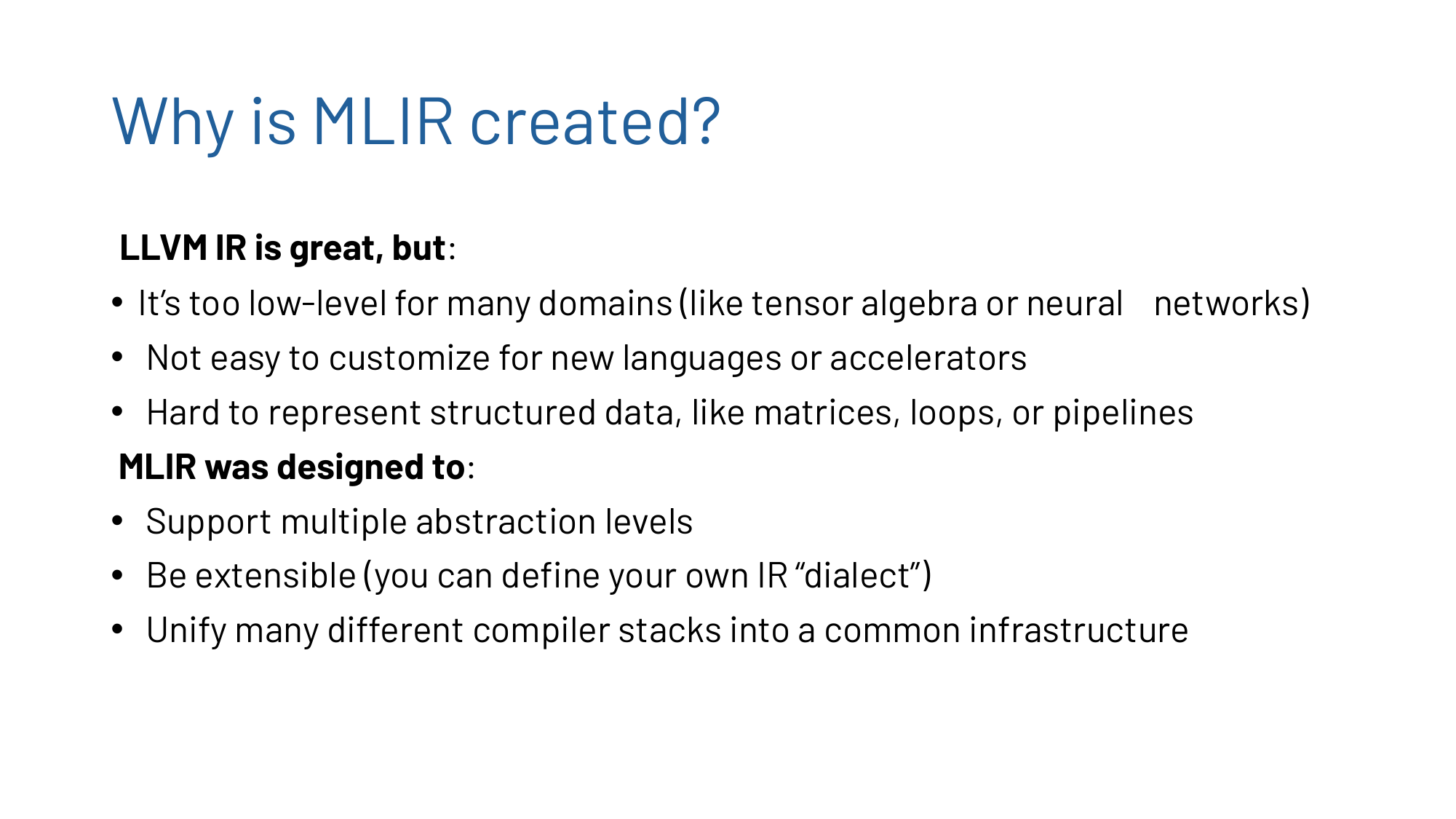

# Why is MLIR created?
 LLVM IR is great, but:
It’s too low-level for many domains (like tensor algebra or neural    networks)
 Not easy to customize for new languages or accelerators
 Hard to represent structured data, like matrices, loops, or pipelines
 MLIR was designed to:
 Support multiple abstraction levels
 Be extensible (you can define your own IR “dialect”)
 Unify many different compiler stacks into a common infrastructure